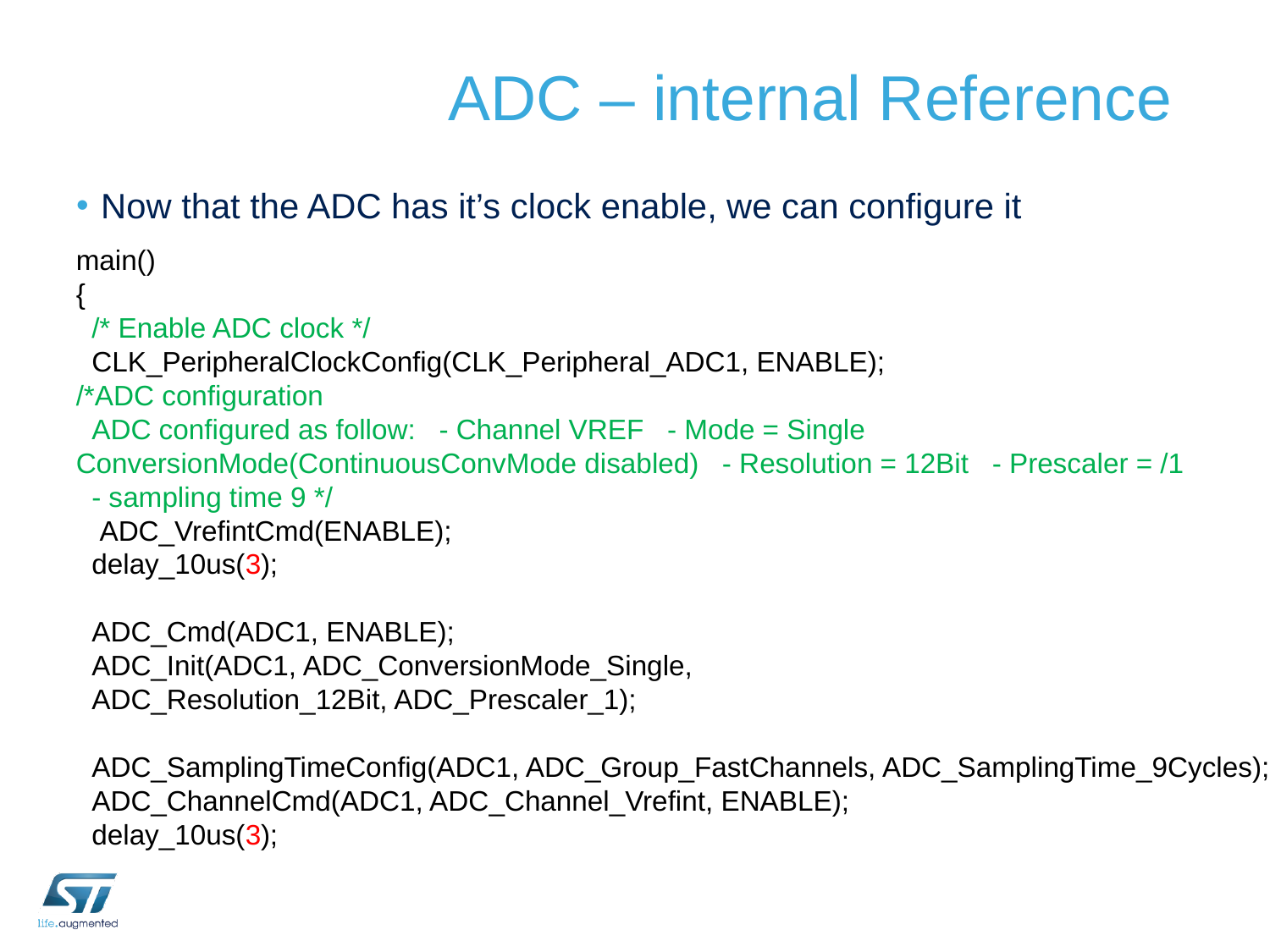

# ADC – internal Reference
Now that the ADC has it’s clock enable, we can configure it
main()
{
  /* Enable ADC clock */
  CLK_PeripheralClockConfig(CLK_Peripheral_ADC1, ENABLE);
/*ADC configuration
  ADC configured as follow:   - Channel VREF   - Mode = Single ConversionMode(ContinuousConvMode disabled)   - Resolution = 12Bit   - Prescaler = /1
  - sampling time 9 */
   ADC_VrefintCmd(ENABLE);
  delay_10us(3);

  ADC_Cmd(ADC1, ENABLE);
  ADC_Init(ADC1, ADC_ConversionMode_Single,
  ADC_Resolution_12Bit, ADC_Prescaler_1);

  ADC_SamplingTimeConfig(ADC1, ADC_Group_FastChannels, ADC_SamplingTime_9Cycles);
  ADC_ChannelCmd(ADC1, ADC_Channel_Vrefint, ENABLE);
  delay_10us(3);